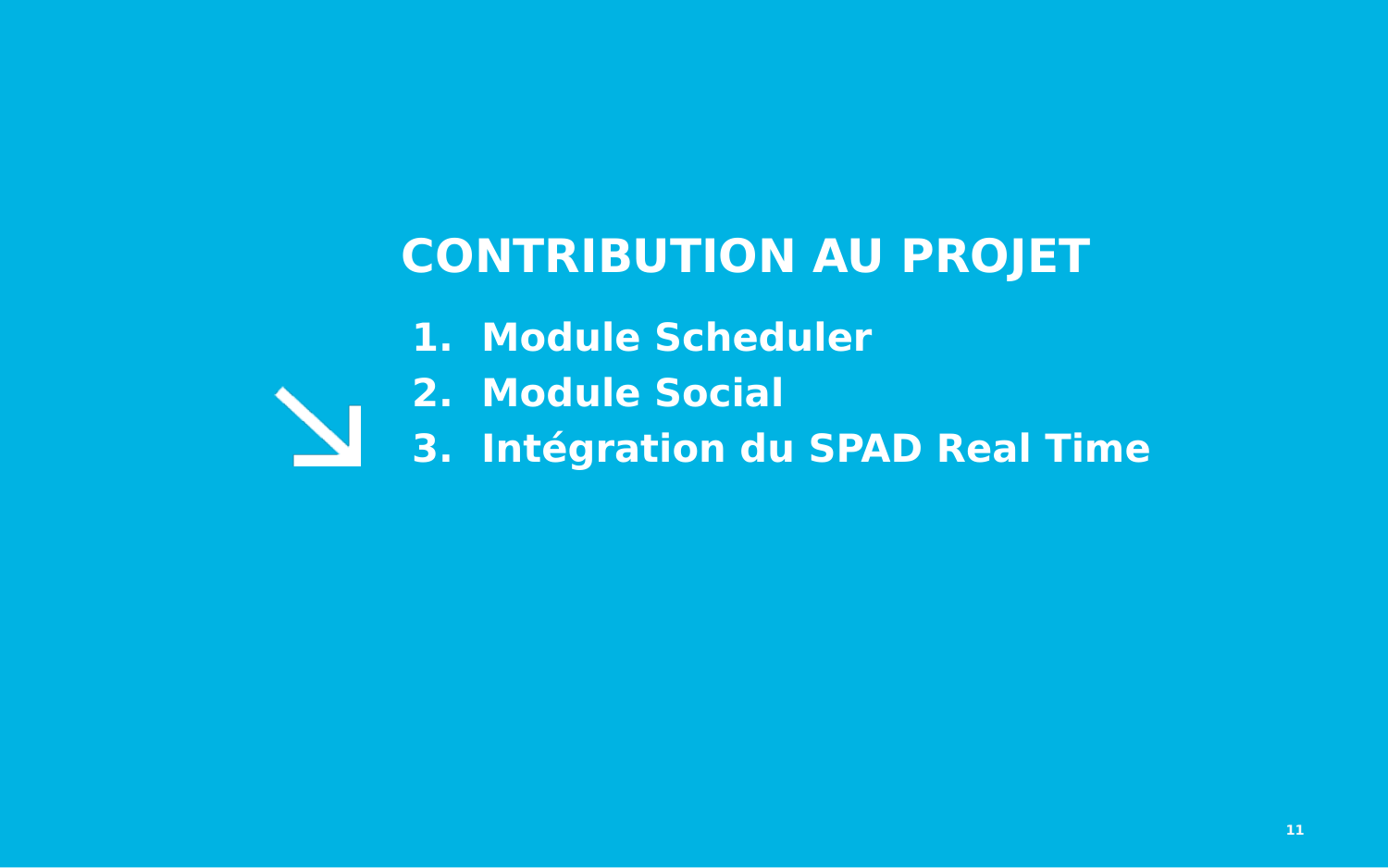

Module Scheduler
Module Social
Intégration du SPAD Real Time
# Contribution au projet
11